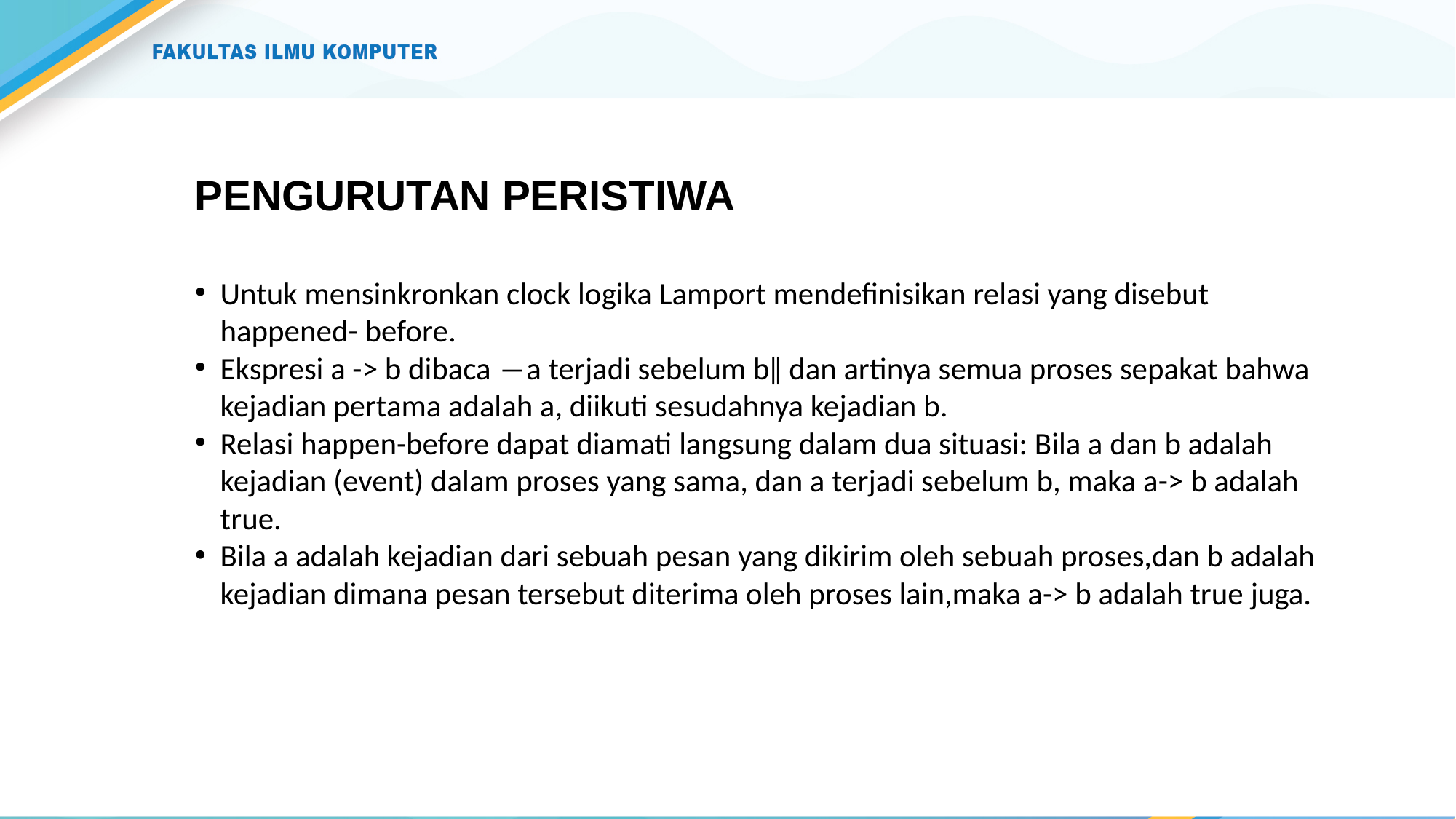

# PENGURUTAN PERISTIWA
Untuk mensinkronkan clock logika Lamport mendefinisikan relasi yang disebut happened- before.
Ekspresi a -> b dibaca ―a terjadi sebelum b‖ dan artinya semua proses sepakat bahwa kejadian pertama adalah a, diikuti sesudahnya kejadian b.
Relasi happen-before dapat diamati langsung dalam dua situasi: Bila a dan b adalah kejadian (event) dalam proses yang sama, dan a terjadi sebelum b, maka a-> b adalah true.
Bila a adalah kejadian dari sebuah pesan yang dikirim oleh sebuah proses,dan b adalah kejadian dimana pesan tersebut diterima oleh proses lain,maka a-> b adalah true juga.